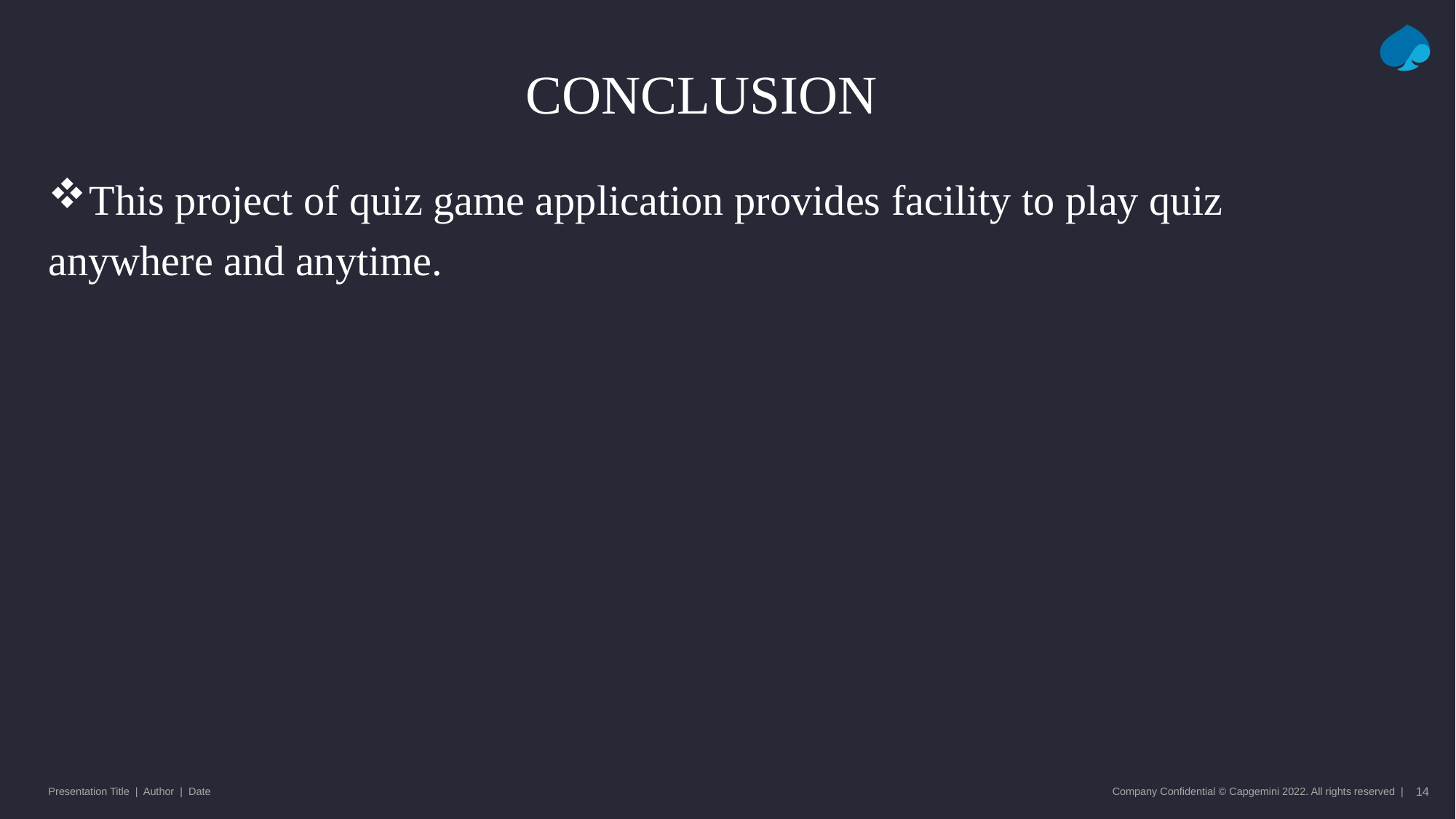

# CONCLUSION
This project of quiz game application provides facility to play quiz
anywhere and anytime.